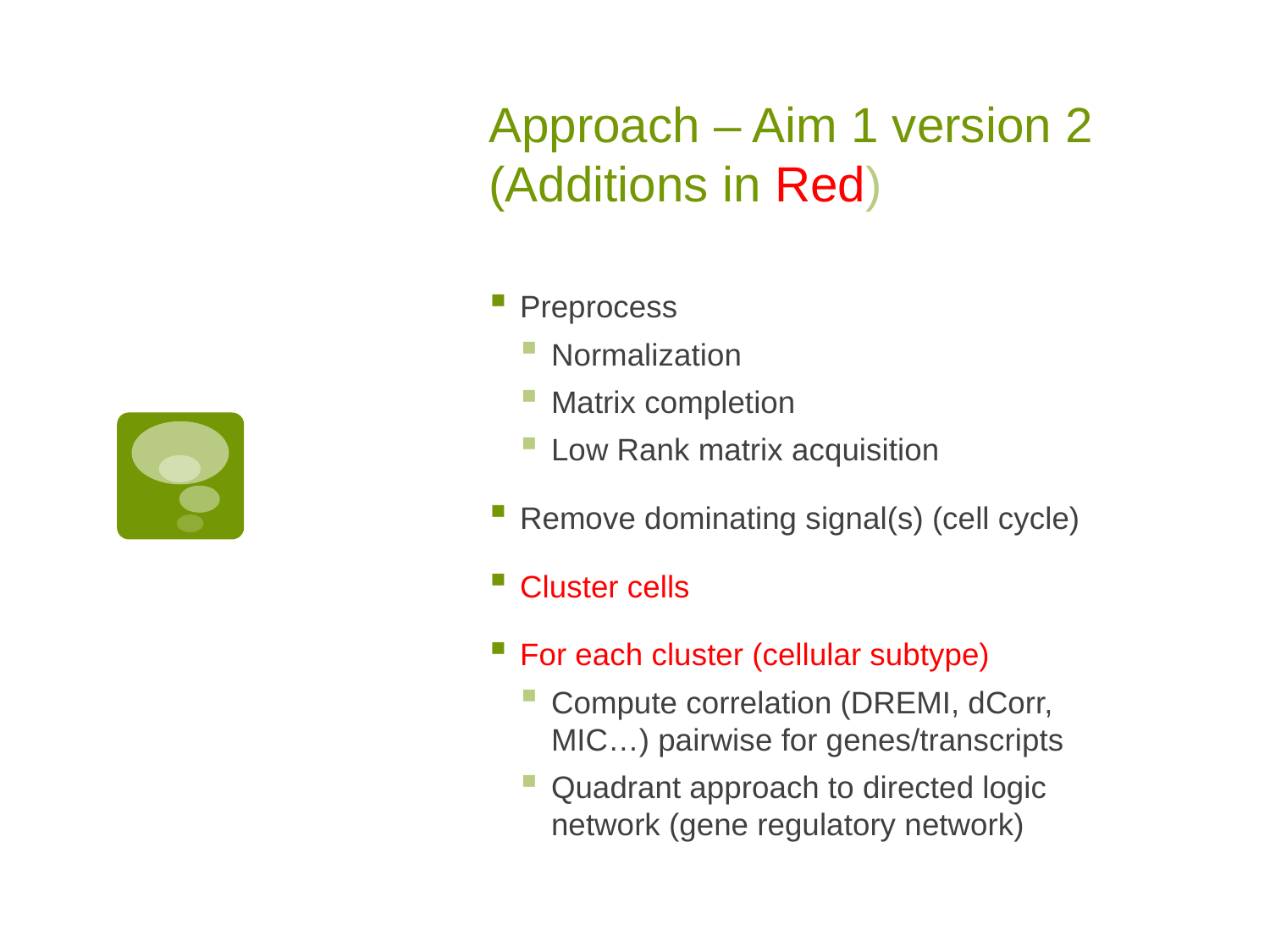

# Approach – Aim 1 version 2 (Additions in Red)
Preprocess
Normalization
Matrix completion
Low Rank matrix acquisition
Remove dominating signal(s) (cell cycle)
Cluster cells
For each cluster (cellular subtype)
Compute correlation (DREMI, dCorr, MIC…) pairwise for genes/transcripts
Quadrant approach to directed logic network (gene regulatory network)